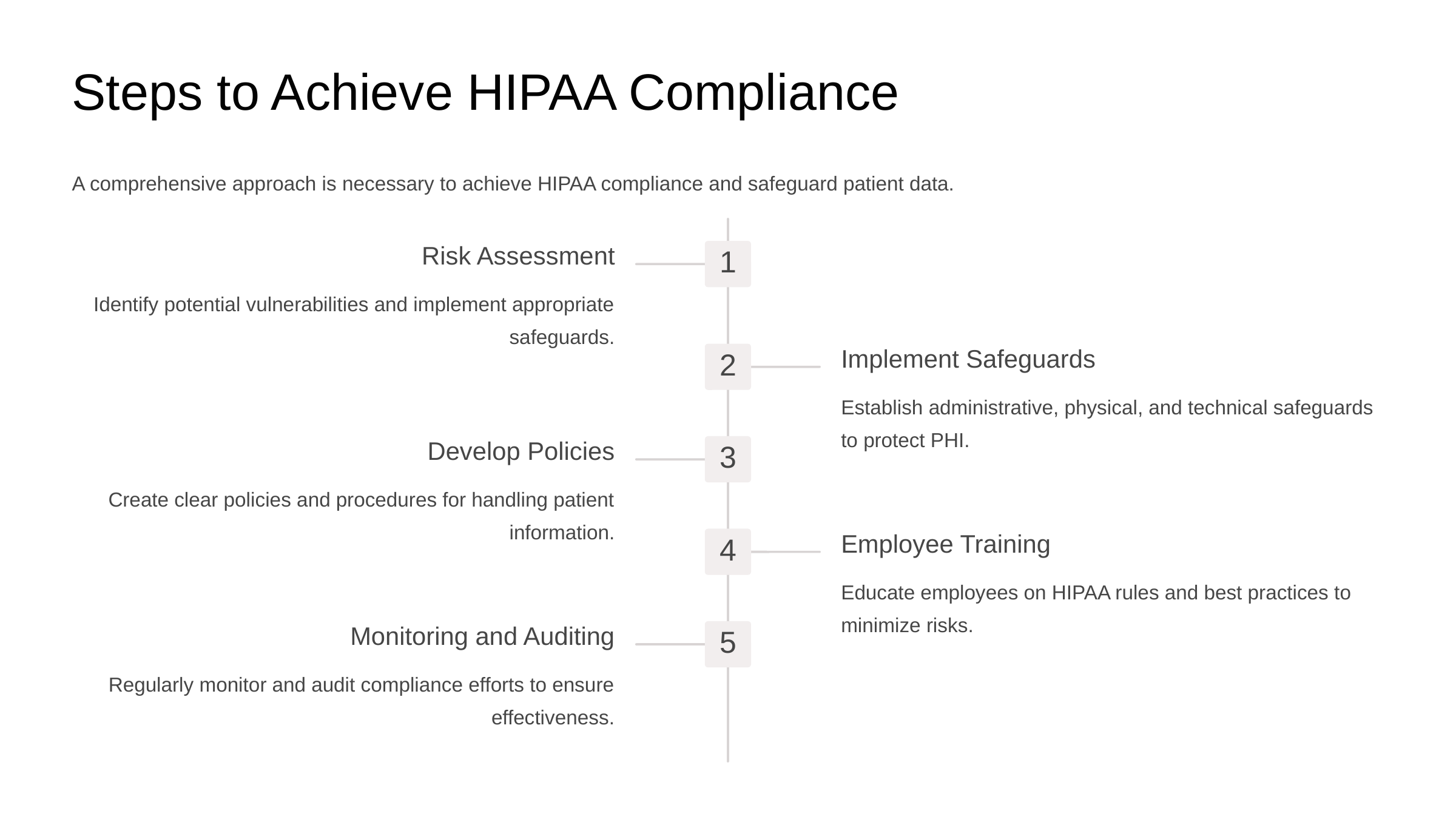

Steps to Achieve HIPAA Compliance
A comprehensive approach is necessary to achieve HIPAA compliance and safeguard patient data.

Risk Assessment

1

Identify potential vulnerabilities and implement appropriate safeguards.
Implement Safeguards

2

Establish administrative, physical, and technical safeguards to protect PHI.
Develop Policies

3

Create clear policies and procedures for handling patient information.
Employee Training

4

Educate employees on HIPAA rules and best practices to minimize risks.
Monitoring and Auditing

5

Regularly monitor and audit compliance efforts to ensure effectiveness.